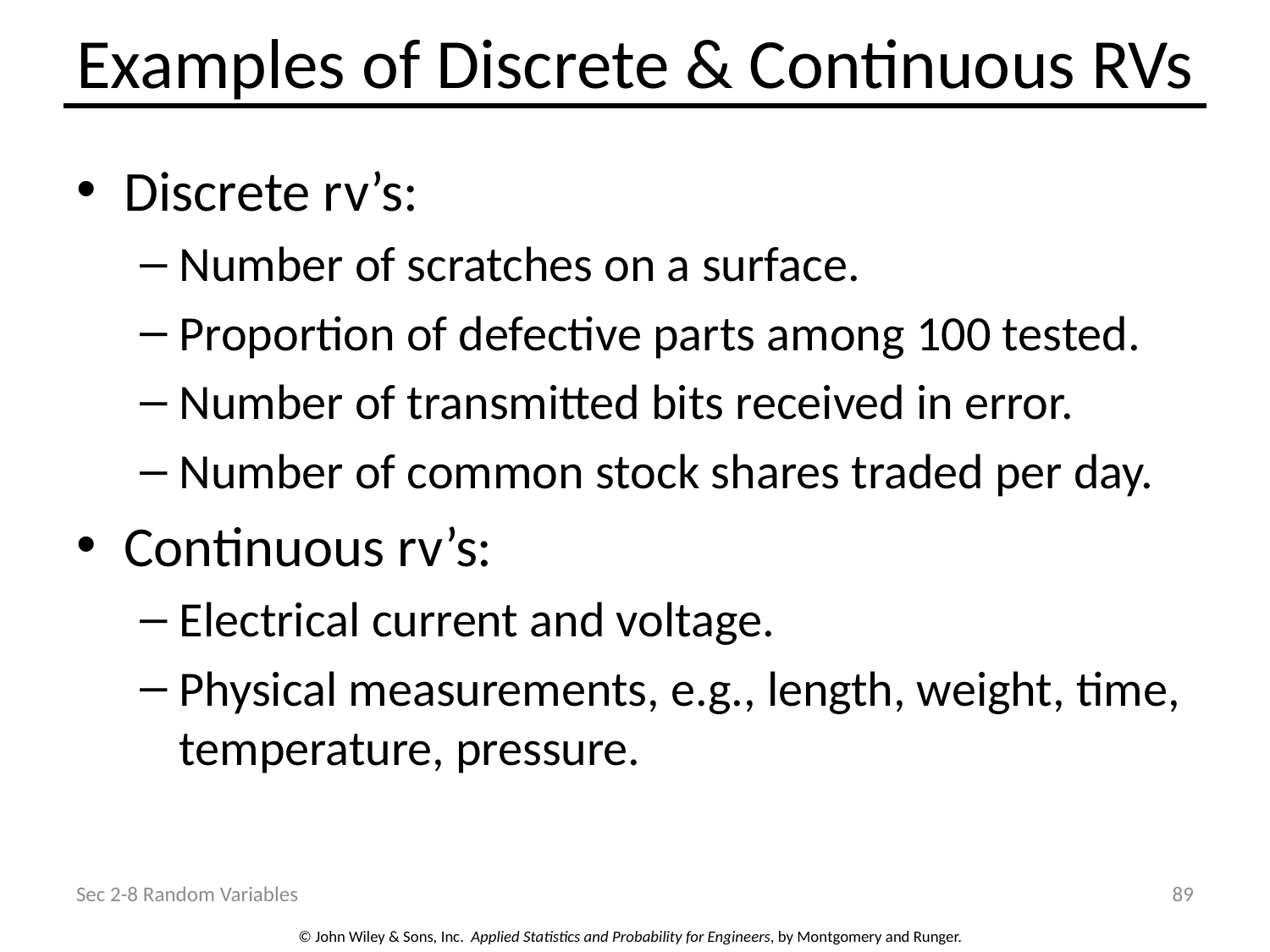

# Examples of Discrete & Continuous RVs
Discrete rv’s:
Number of scratches on a surface.
Proportion of defective parts among 100 tested.
Number of transmitted bits received in error.
Number of common stock shares traded per day.
Continuous rv’s:
Electrical current and voltage.
Physical measurements, e.g., length, weight, time, temperature, pressure.
Sec 2-8 Random Variables
89